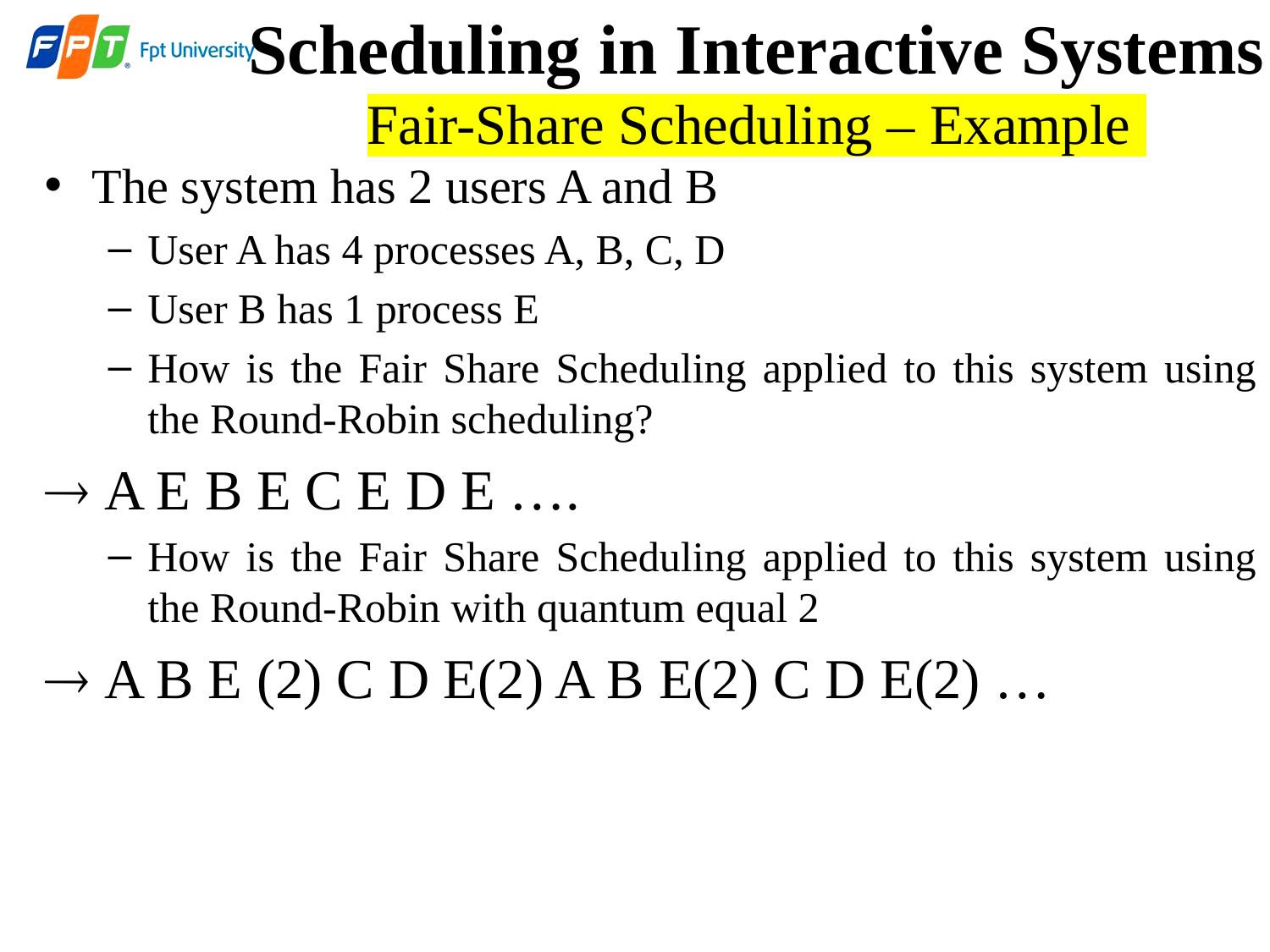

# Scheduling in Interactive Systems Fair-Share Scheduling – Example
The system has 2 users A and B
User A has 4 processes A, B, C, D
User B has 1 process E
How is the Fair Share Scheduling applied to this system using the Round-Robin scheduling?
→ A E B E C E D E ….
How is the Fair Share Scheduling applied to this system using the Round-Robin with quantum equal 2
→ A B E (2) C D E(2) A B E(2) C D E(2) …